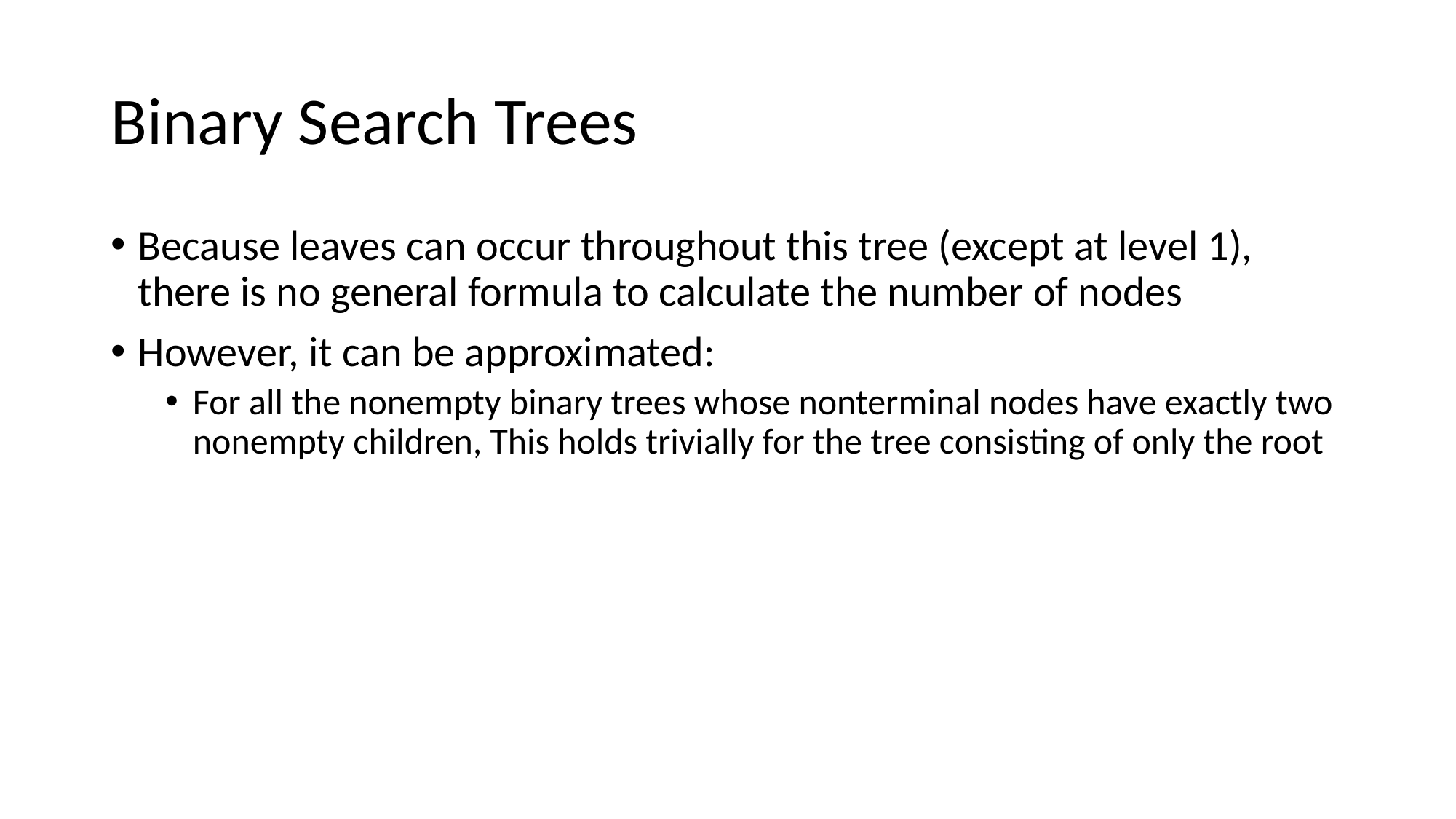

# Binary Search Trees
Because leaves can occur throughout this tree (except at level 1), there is no general formula to calculate the number of nodes
However, it can be approximated:
For all the nonempty binary trees whose nonterminal nodes have exactly two nonempty children, This holds trivially for the tree consisting of only the root